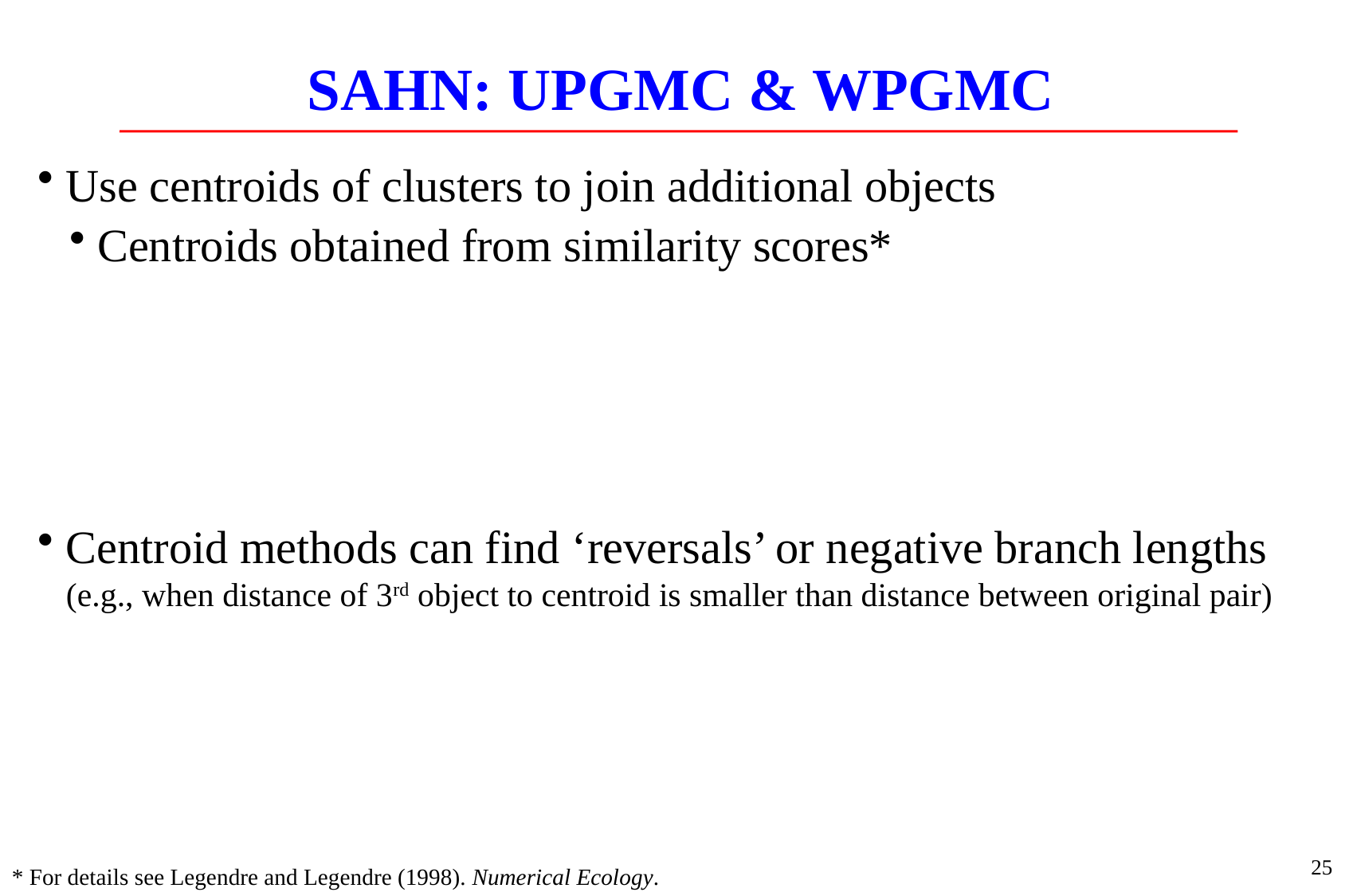

# SAHN: UPGMC & WPGMC

Use centroids of clusters to join additional objects
Centroids obtained from similarity scores*

Centroid methods can find ‘reversals’ or negative branch lengths (e.g., when distance of 3rd object to centroid is smaller than distance between original pair)

25
* For details see Legendre and Legendre (1998). Numerical Ecology.